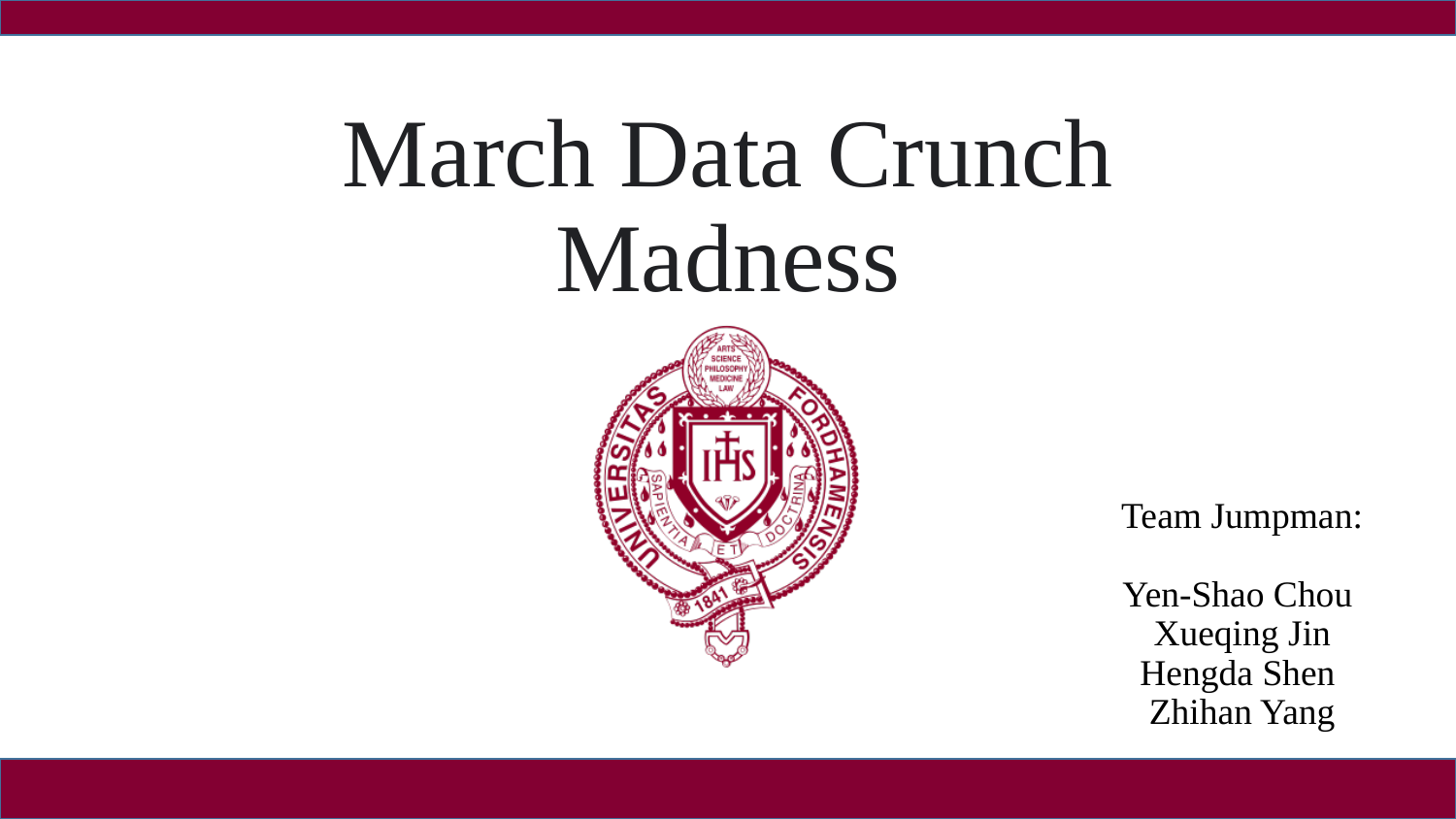

# March Data Crunch Madness
Team Jumpman:

Yen-Shao Chou
Xueqing Jin
Hengda Shen
Zhihan Yang